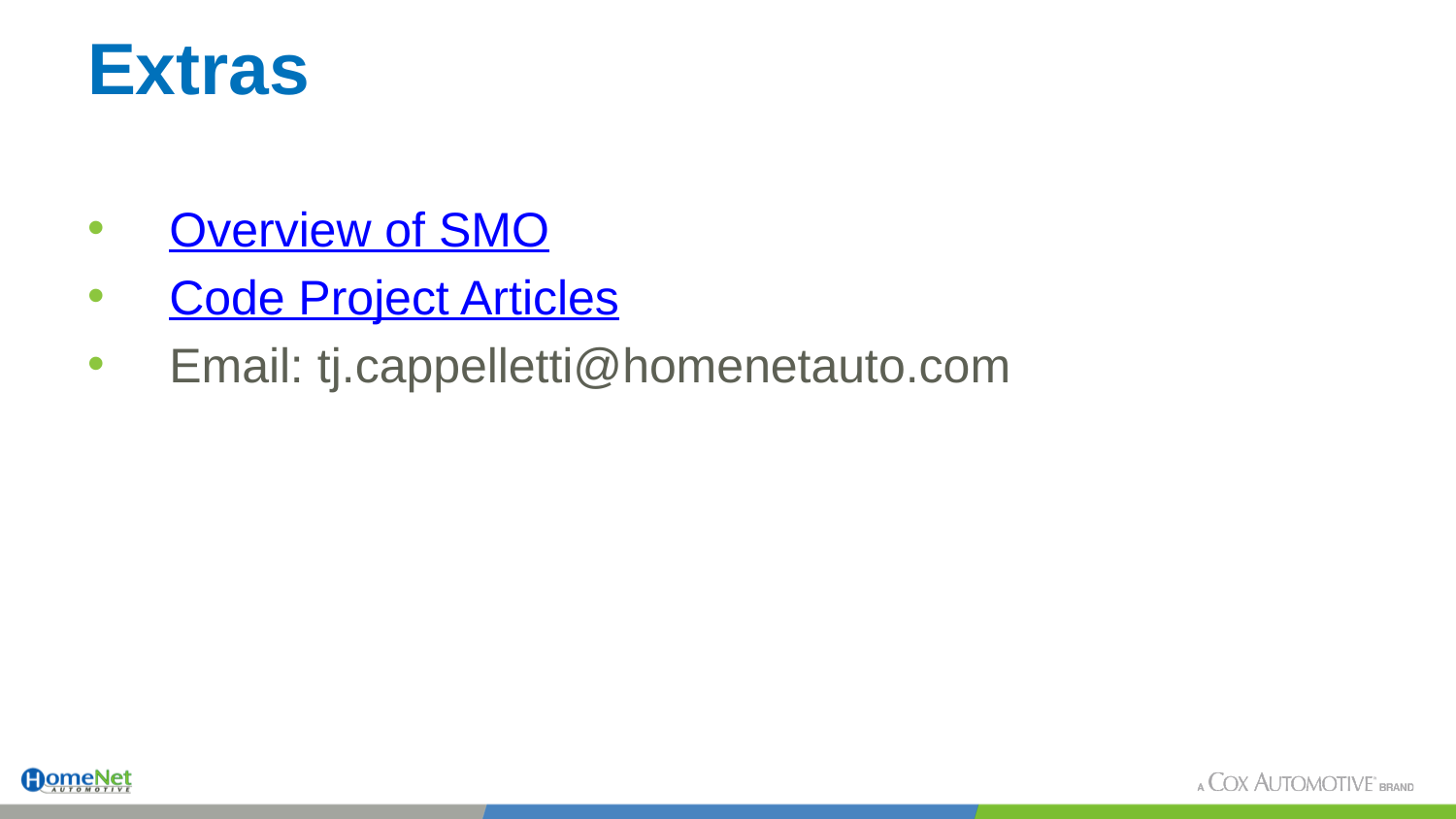

# Extras
Overview of SMO
Code Project Articles
Email: tj.cappelletti@homenetauto.com